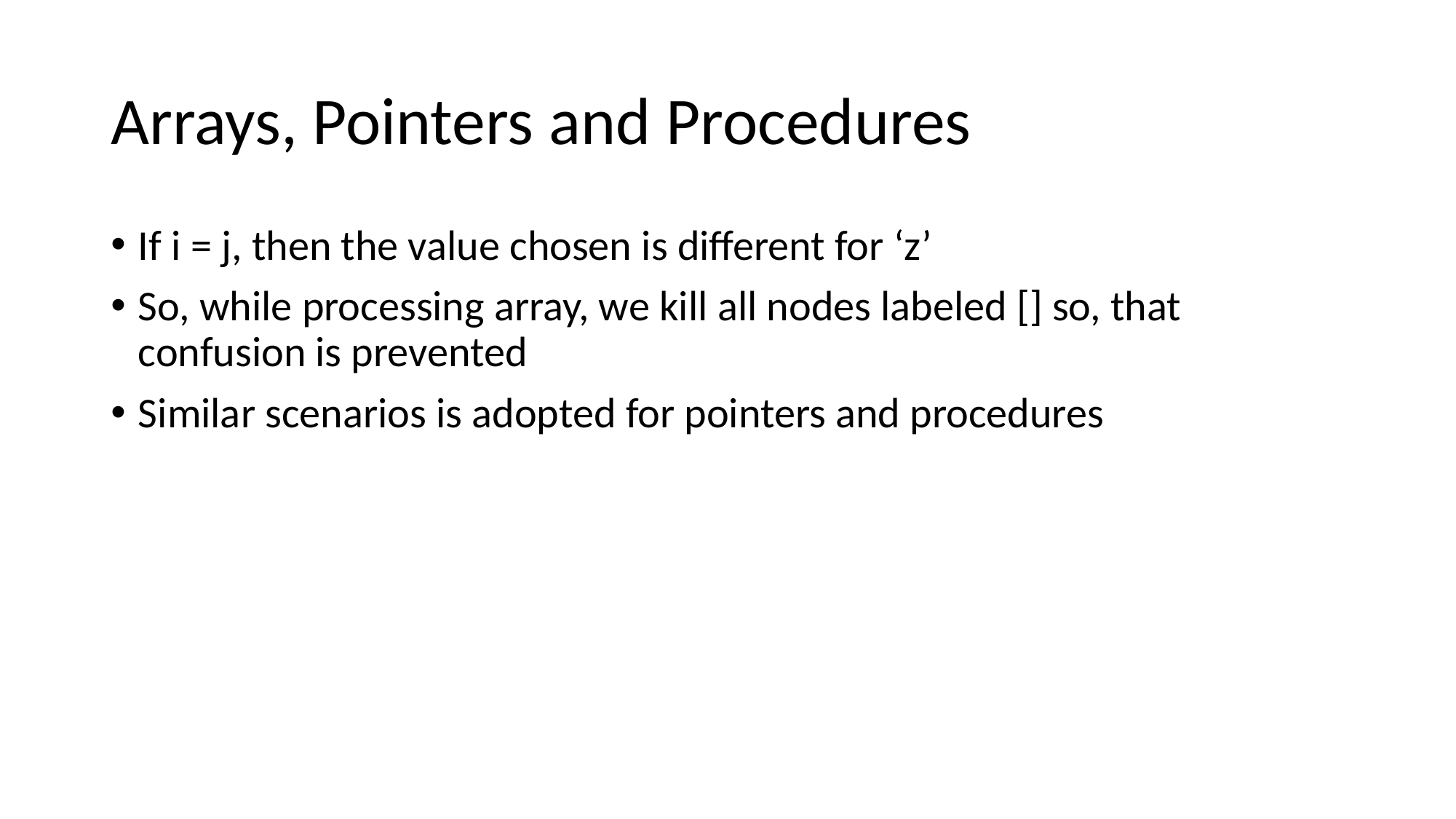

# Arrays, Pointers and Procedures
If i = j, then the value chosen is different for ‘z’
So, while processing array, we kill all nodes labeled [] so, that confusion is prevented
Similar scenarios is adopted for pointers and procedures